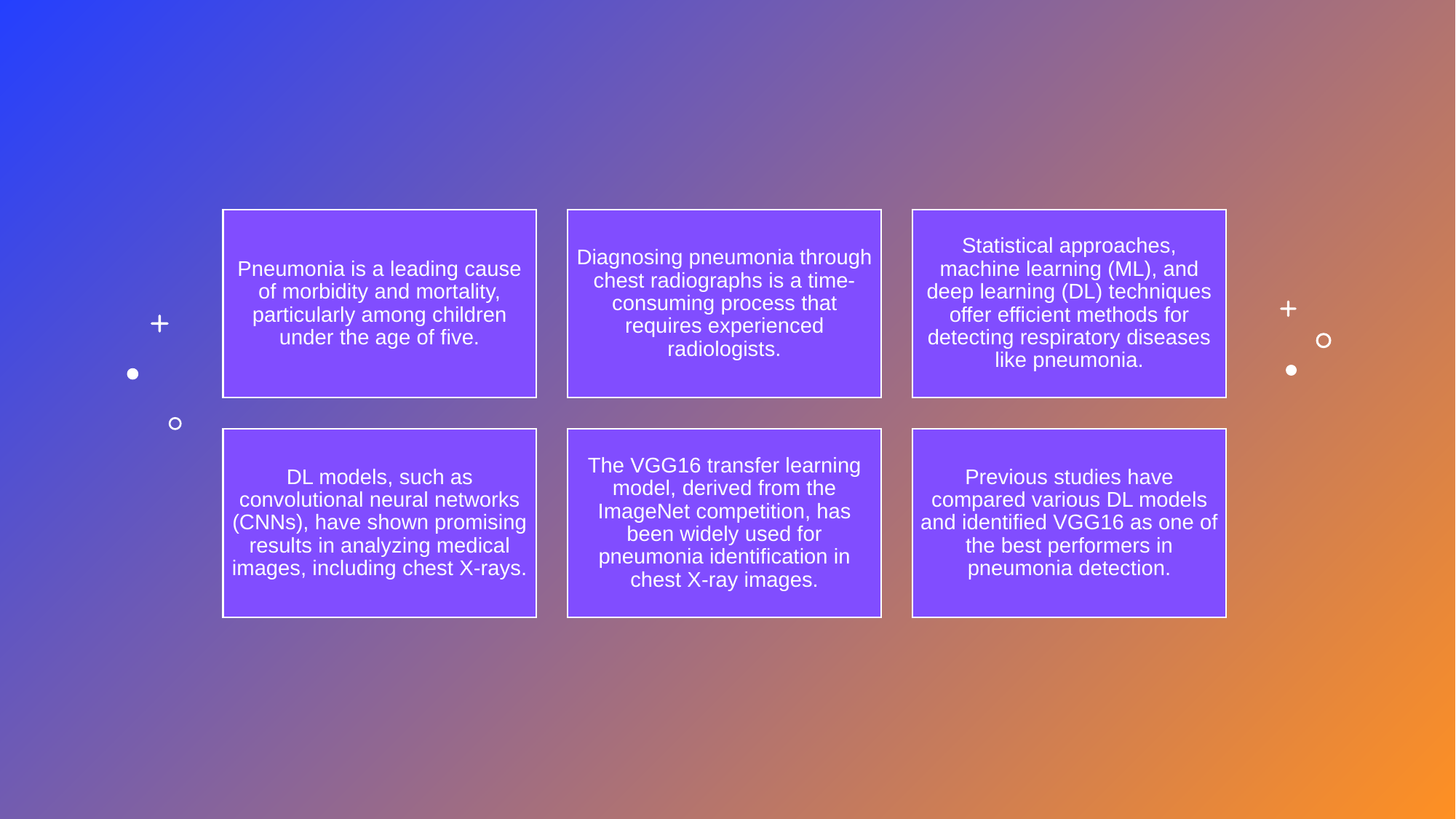

Pneumonia is a leading cause of morbidity and mortality, particularly among children under the age of five.
Diagnosing pneumonia through chest radiographs is a time-consuming process that requires experienced radiologists.
Statistical approaches, machine learning (ML), and deep learning (DL) techniques offer efficient methods for detecting respiratory diseases like pneumonia.
DL models, such as convolutional neural networks (CNNs), have shown promising results in analyzing medical images, including chest X-rays.
The VGG16 transfer learning model, derived from the ImageNet competition, has been widely used for pneumonia identification in chest X-ray images.
Previous studies have compared various DL models and identified VGG16 as one of the best performers in pneumonia detection.